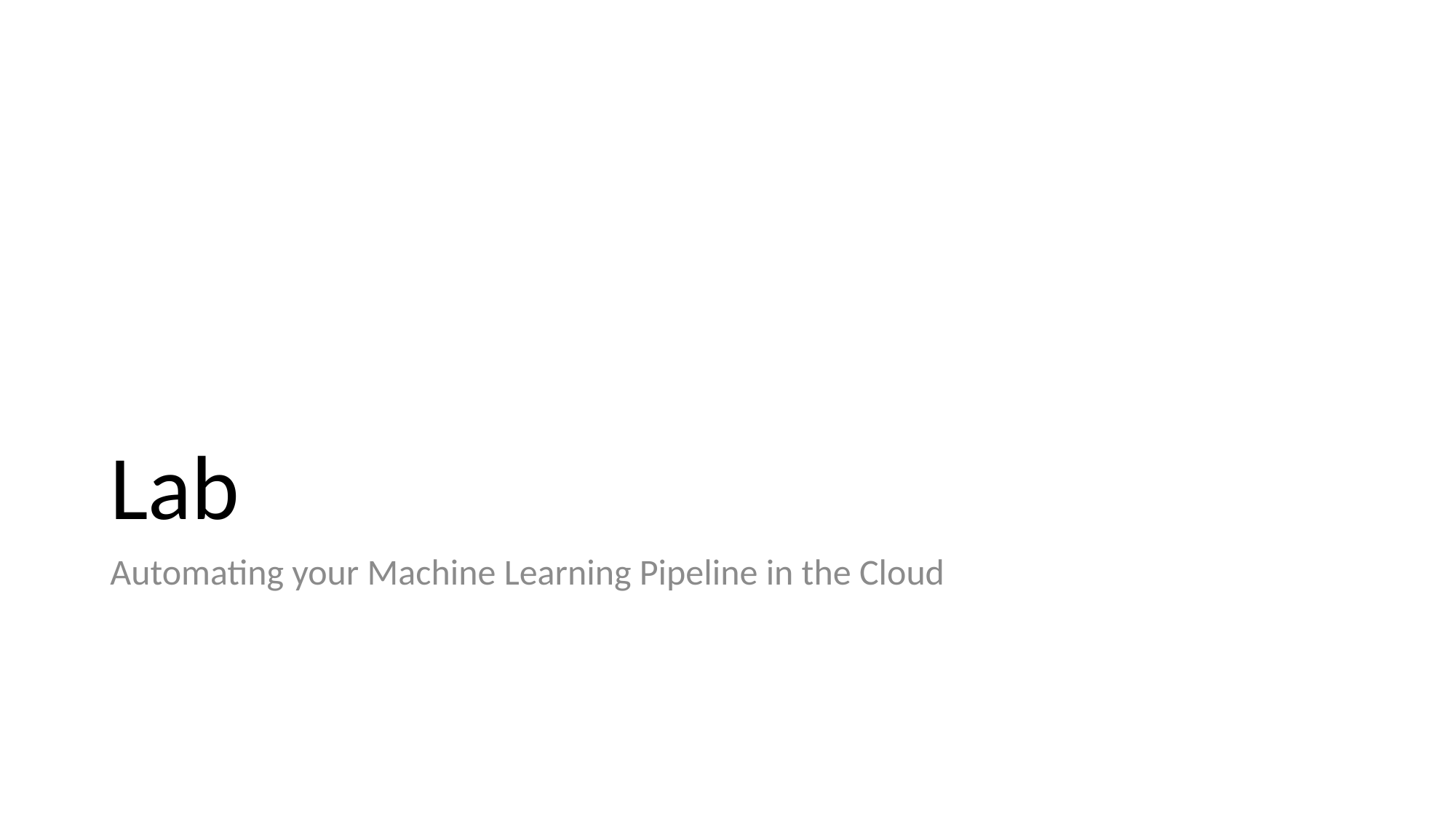

# Lab
Automating your Machine Learning Pipeline in the Cloud